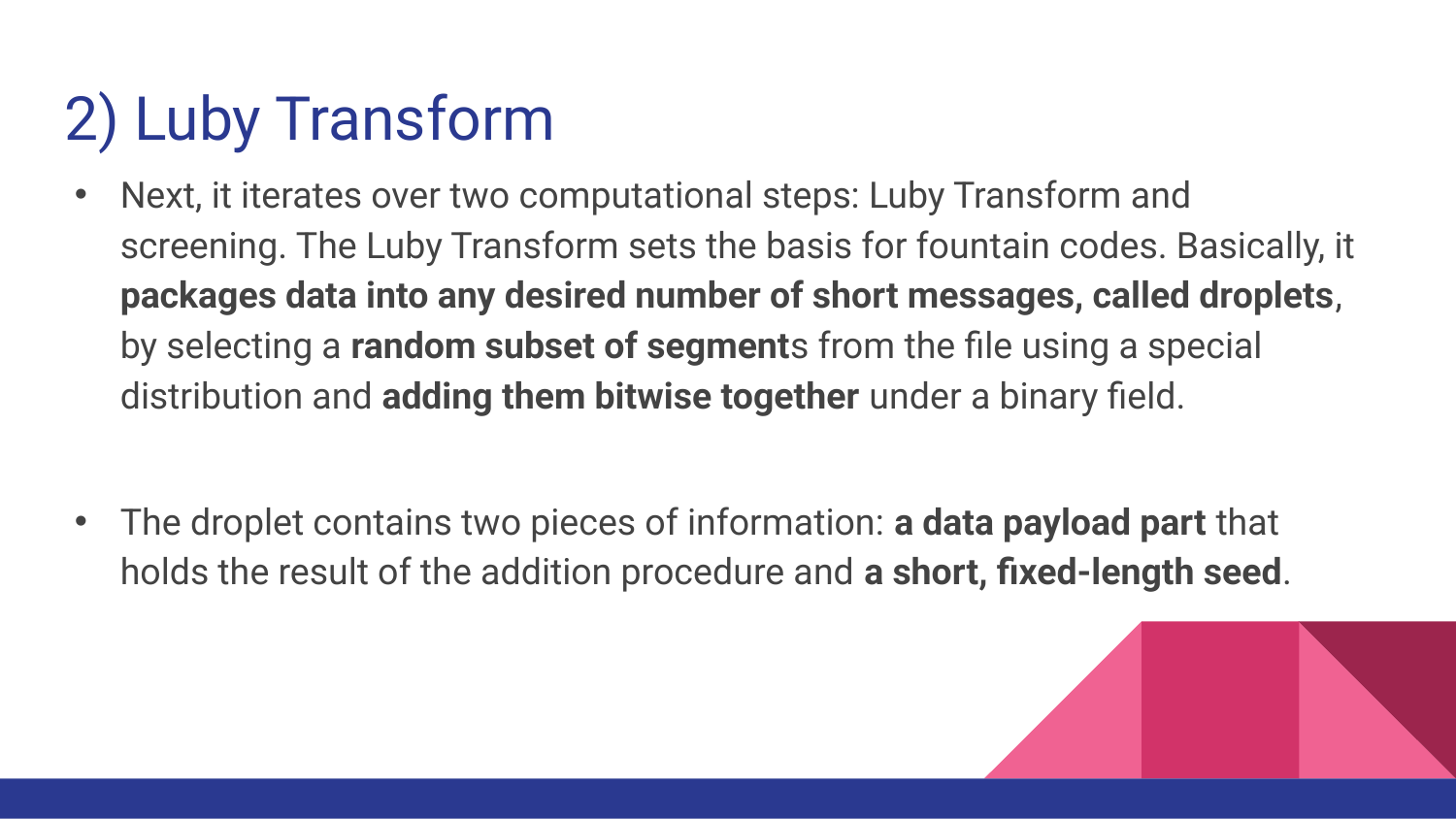

# 2) Luby Transform
Next, it iterates over two computational steps: Luby Transform and screening. The Luby Transform sets the basis for fountain codes. Basically, it packages data into any desired number of short messages, called droplets, by selecting a random subset of segments from the file using a special distribution and adding them bitwise together under a binary field.
The droplet contains two pieces of information: a data payload part that holds the result of the addition procedure and a short, fixed-length seed.